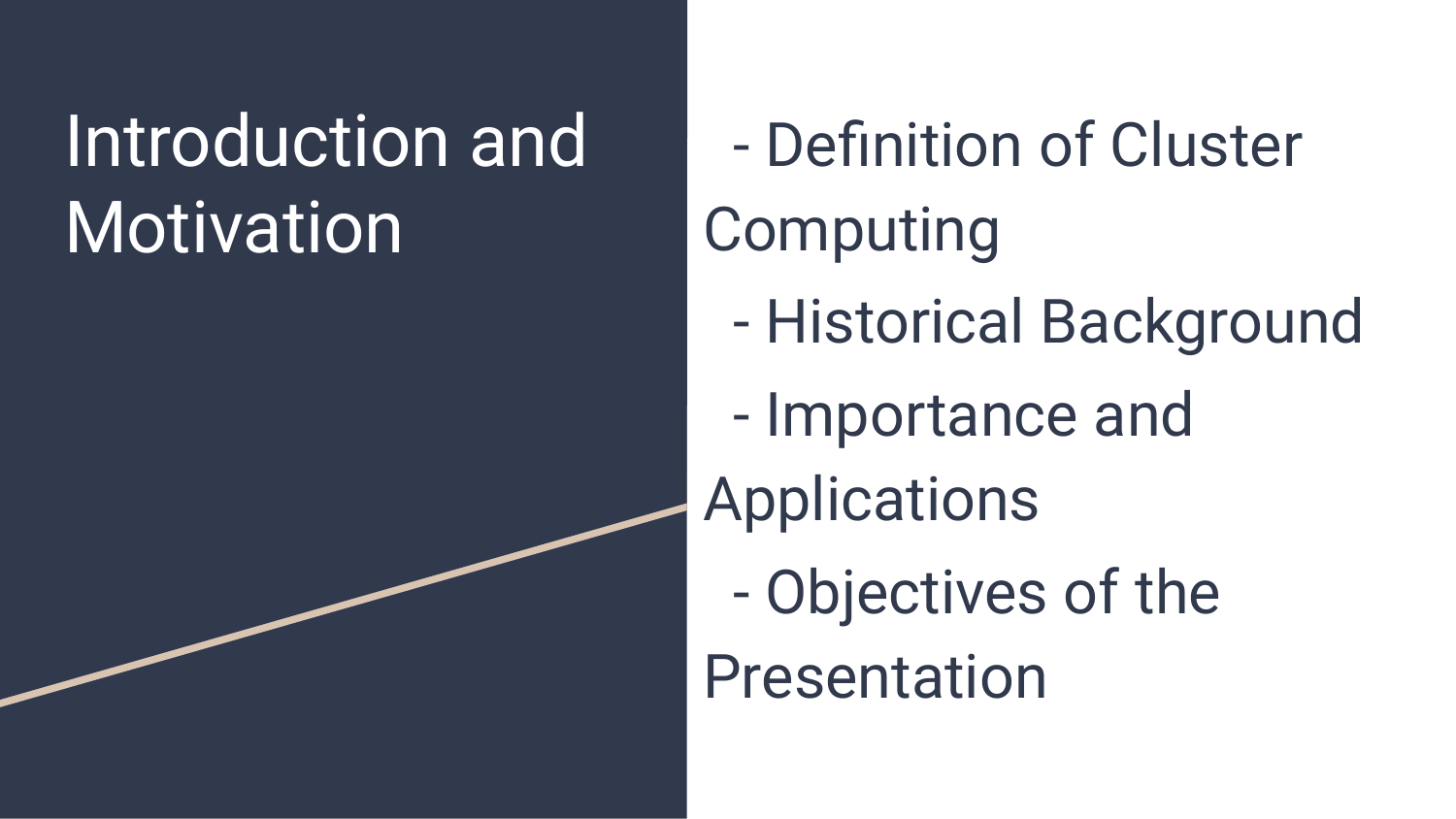

# Introduction and Motivation
  - Definition of Cluster Computing
  - Historical Background
  - Importance and Applications
  - Objectives of the Presentation